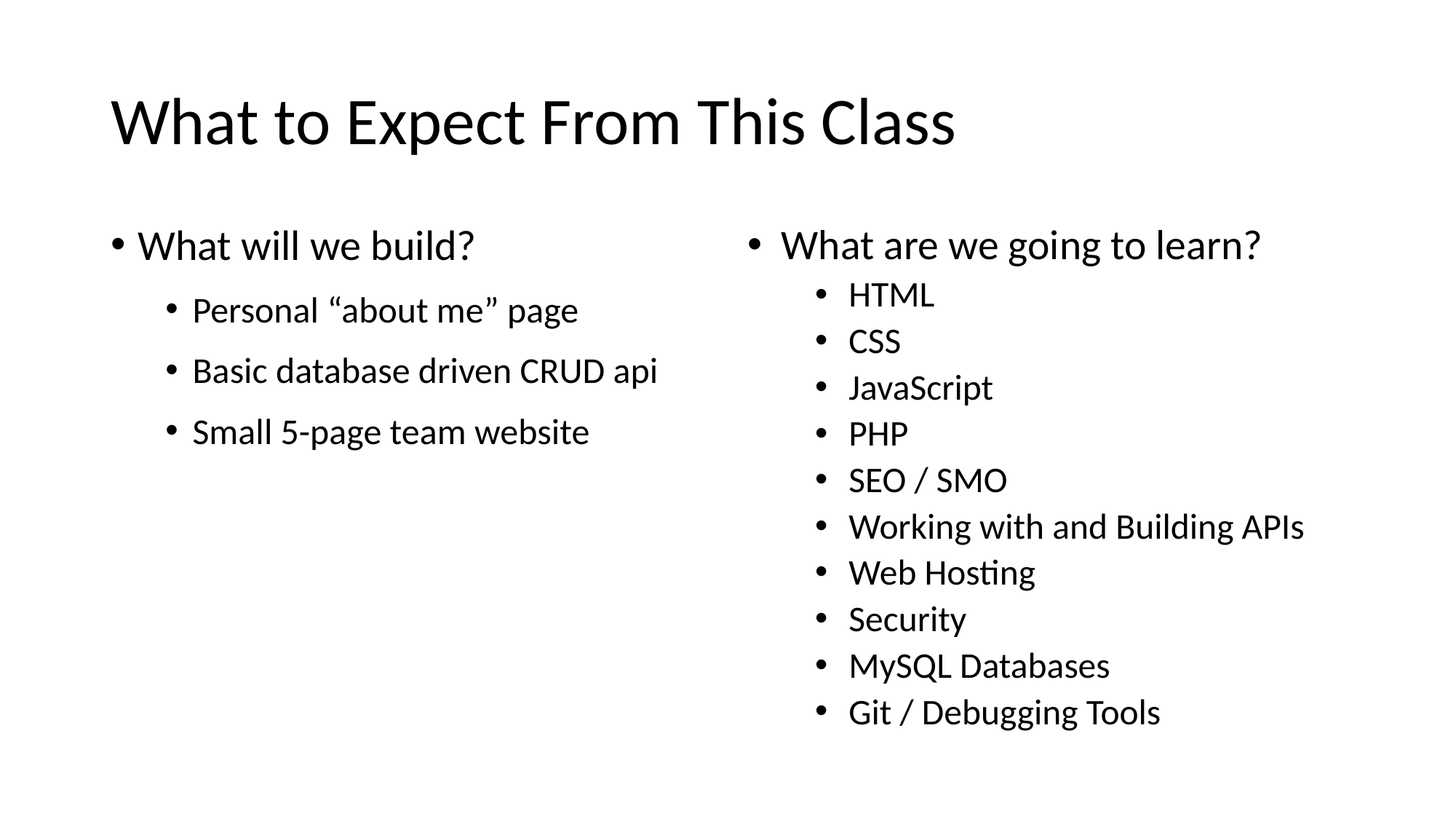

What to Expect From This Class
What will we build?
Personal “about me” page
Basic database driven CRUD api
Small 5-page team website

What are we going to learn?
HTML
CSS
JavaScript
PHP
SEO / SMO
Working with and Building APIs
Web Hosting
Security
MySQL Databases
Git / Debugging Tools